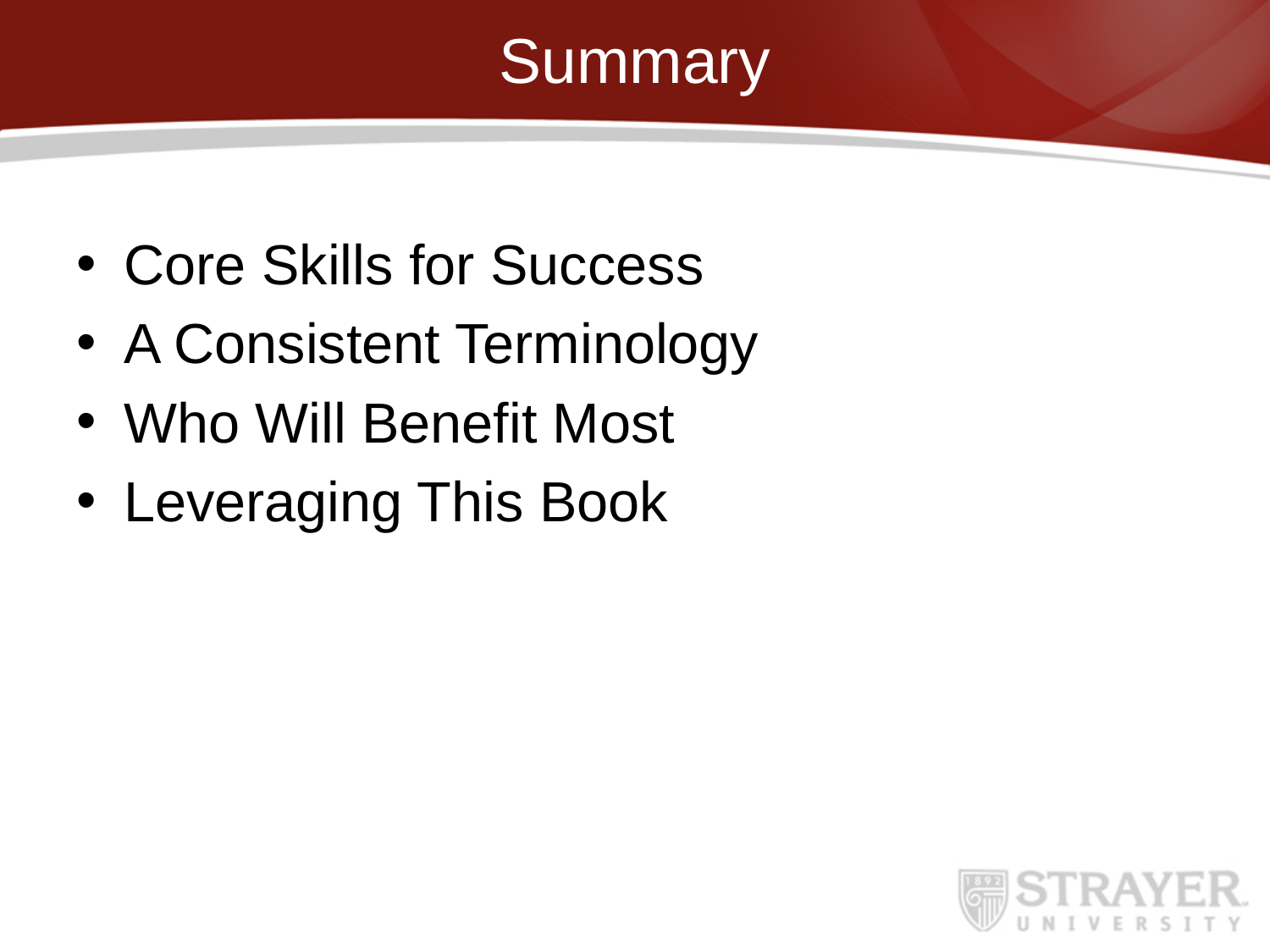

# Summary
Core Skills for Success
A Consistent Terminology
Who Will Benefit Most
Leveraging This Book